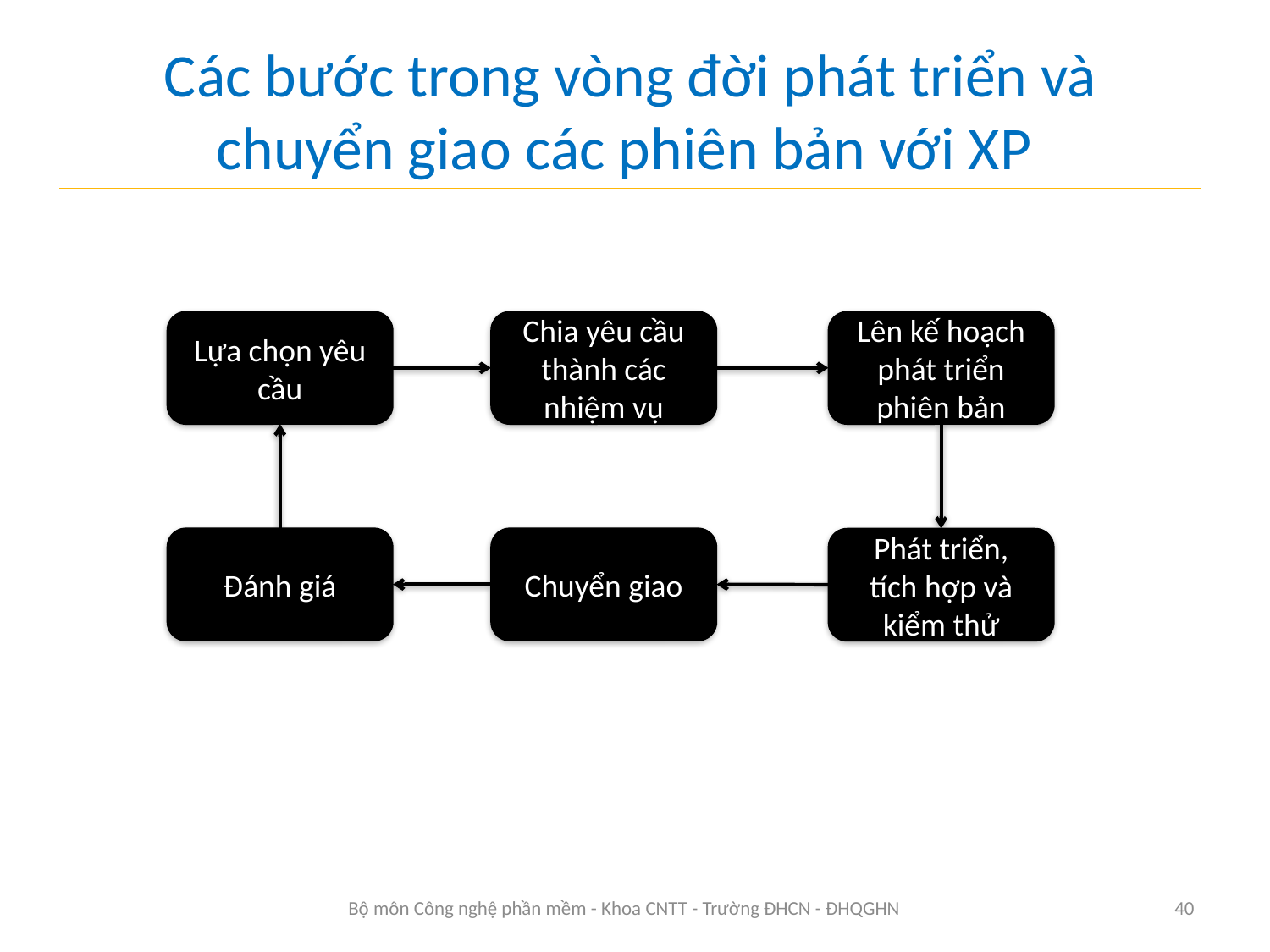

# Các bước trong vòng đời phát triển và chuyển giao các phiên bản với XP
Lựa chọn yêu cầu
Chia yêu cầu thành các nhiệm vụ
Lên kế hoạch phát triển phiên bản
Đánh giá
Chuyển giao
Phát triển, tích hợp và kiểm thử
Bộ môn Công nghệ phần mềm - Khoa CNTT - Trường ĐHCN - ĐHQGHN
40